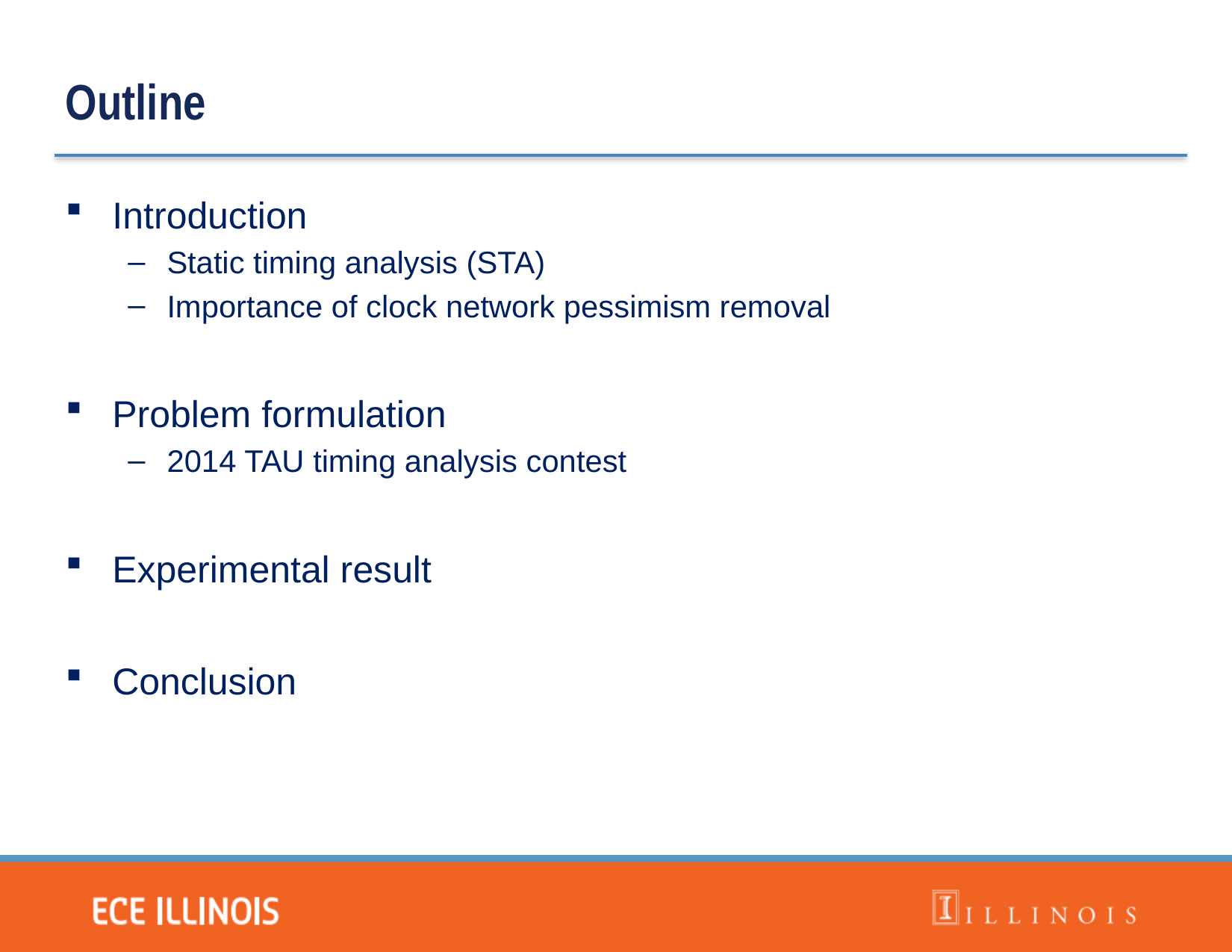

Outline
Introduction
Static timing analysis (STA)
Importance of clock network pessimism removal

Problem formulation
2014 TAU timing analysis contest

Experimental result

Conclusion